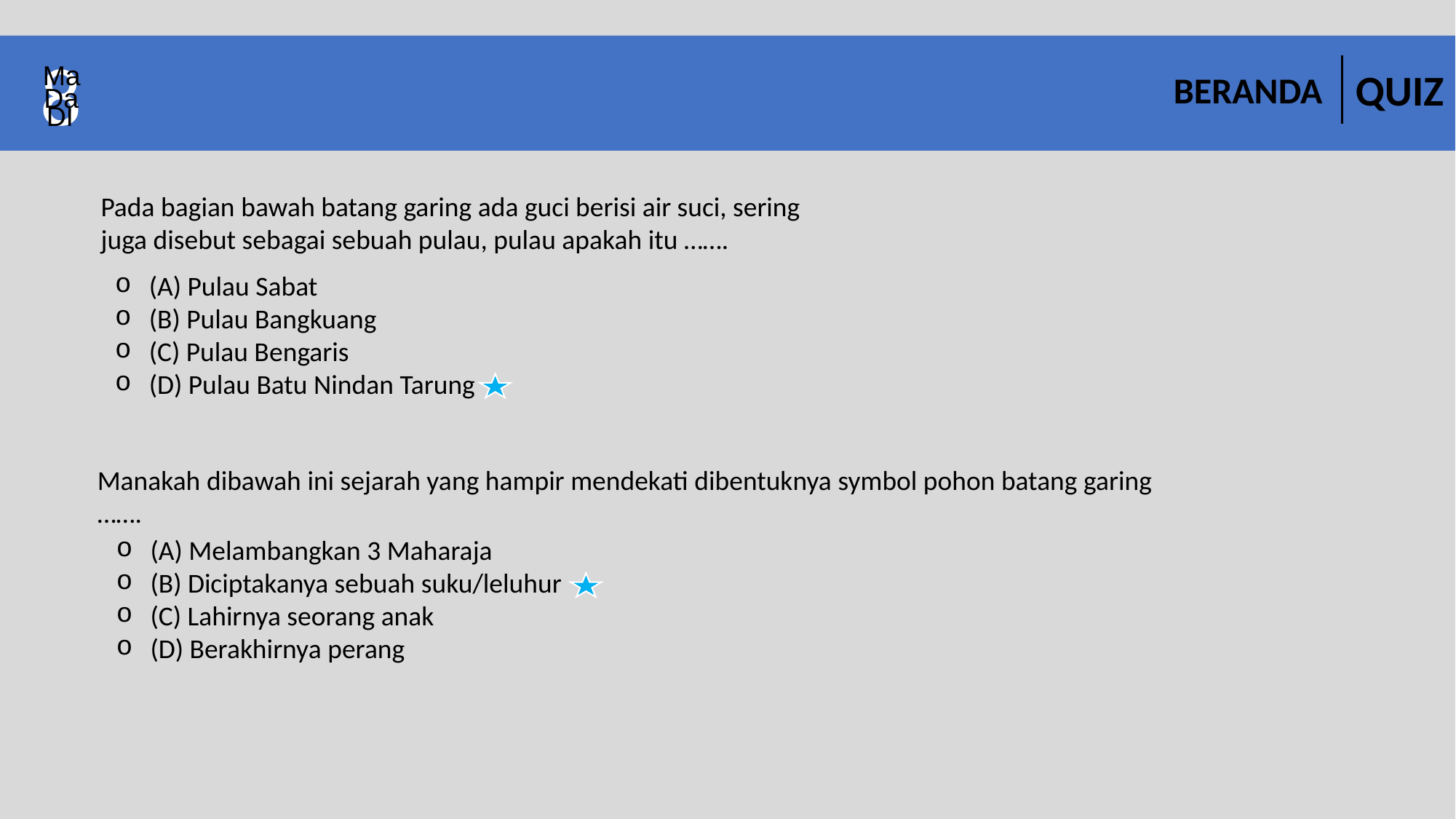

8
Ma
QUIZ
BERANDA
Da
DI
Pada bagian bawah batang garing ada guci berisi air suci, sering juga disebut sebagai sebuah pulau, pulau apakah itu …….
(A) Pulau Sabat
(B) Pulau Bangkuang
(C) Pulau Bengaris
(D) Pulau Batu Nindan Tarung

Manakah dibawah ini sejarah yang hampir mendekati dibentuknya symbol pohon batang garing …….
(A) Melambangkan 3 Maharaja
(B) Diciptakanya sebuah suku/leluhur
(C) Lahirnya seorang anak
(D) Berakhirnya perang